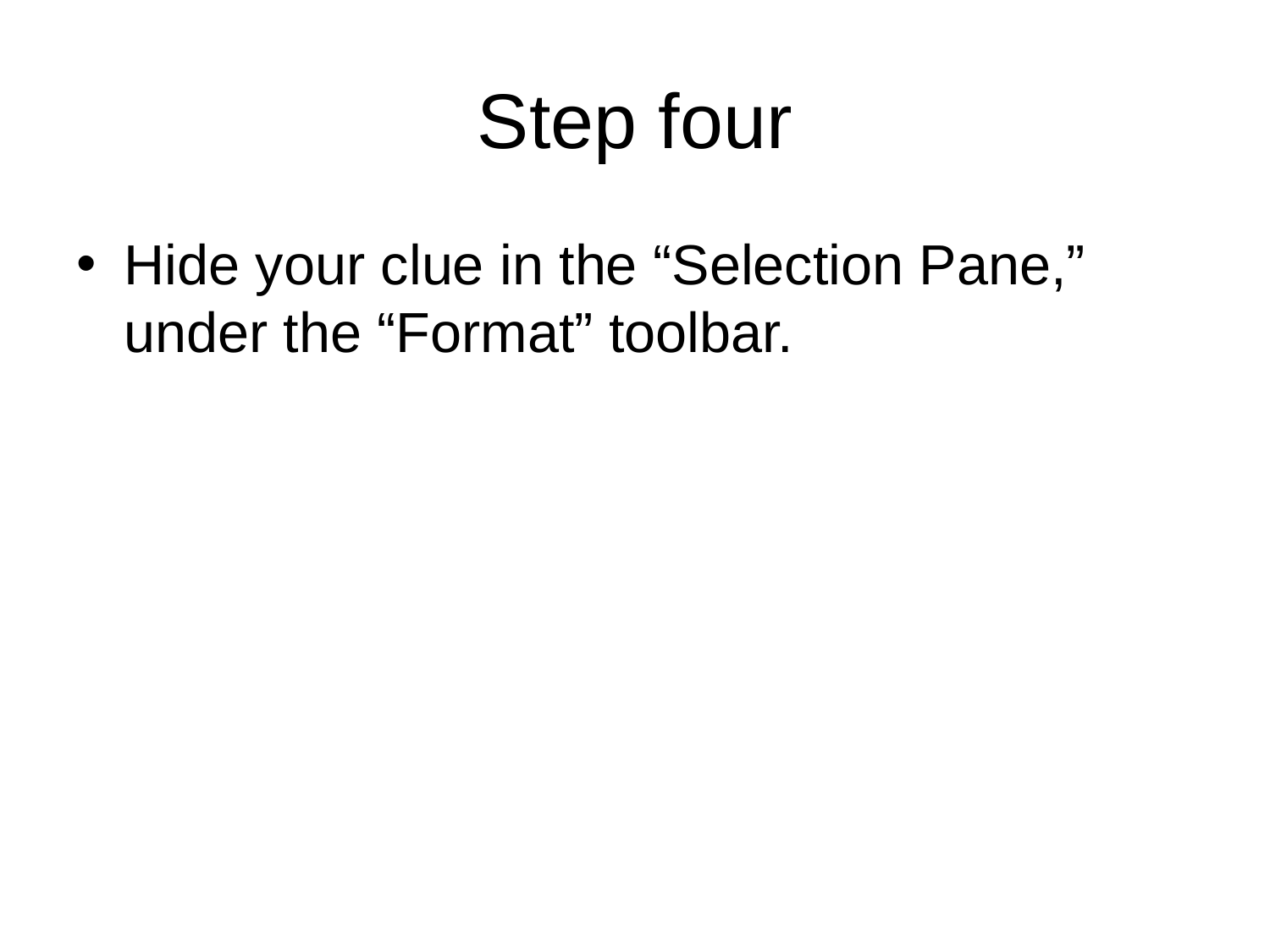

# Step four
Hide your clue in the “Selection Pane,” under the “Format” toolbar.

That’s the spirit! Don’t worry, the password is somewhere on these slides…